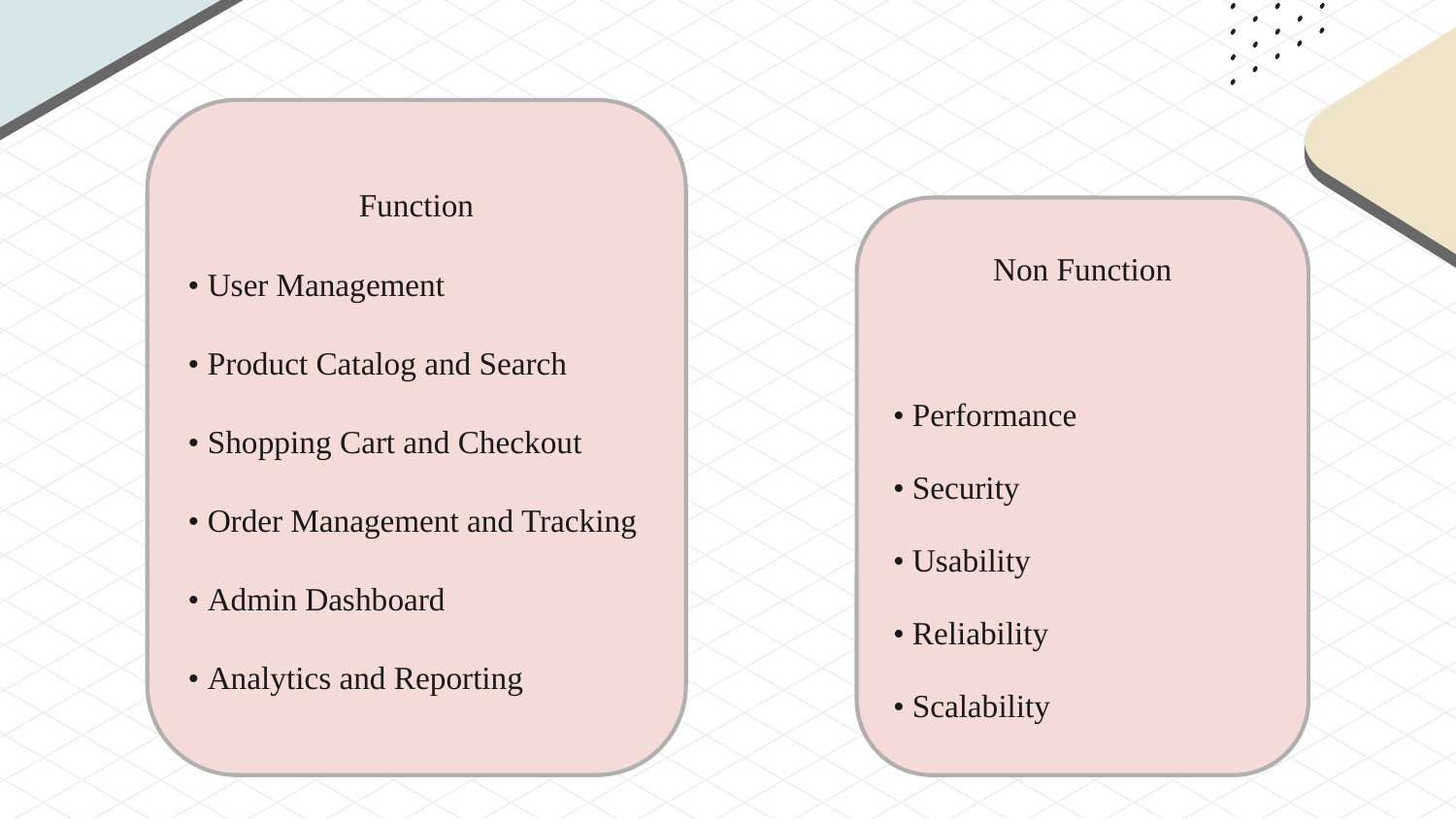

Function
• User Management
• Product Catalog and Search
• Shopping Cart and Checkout
• Order Management and Tracking
• Admin Dashboard
• Analytics and Reporting

Non Function

• Performance
• Security
• Usability
• Reliability
• Scalability